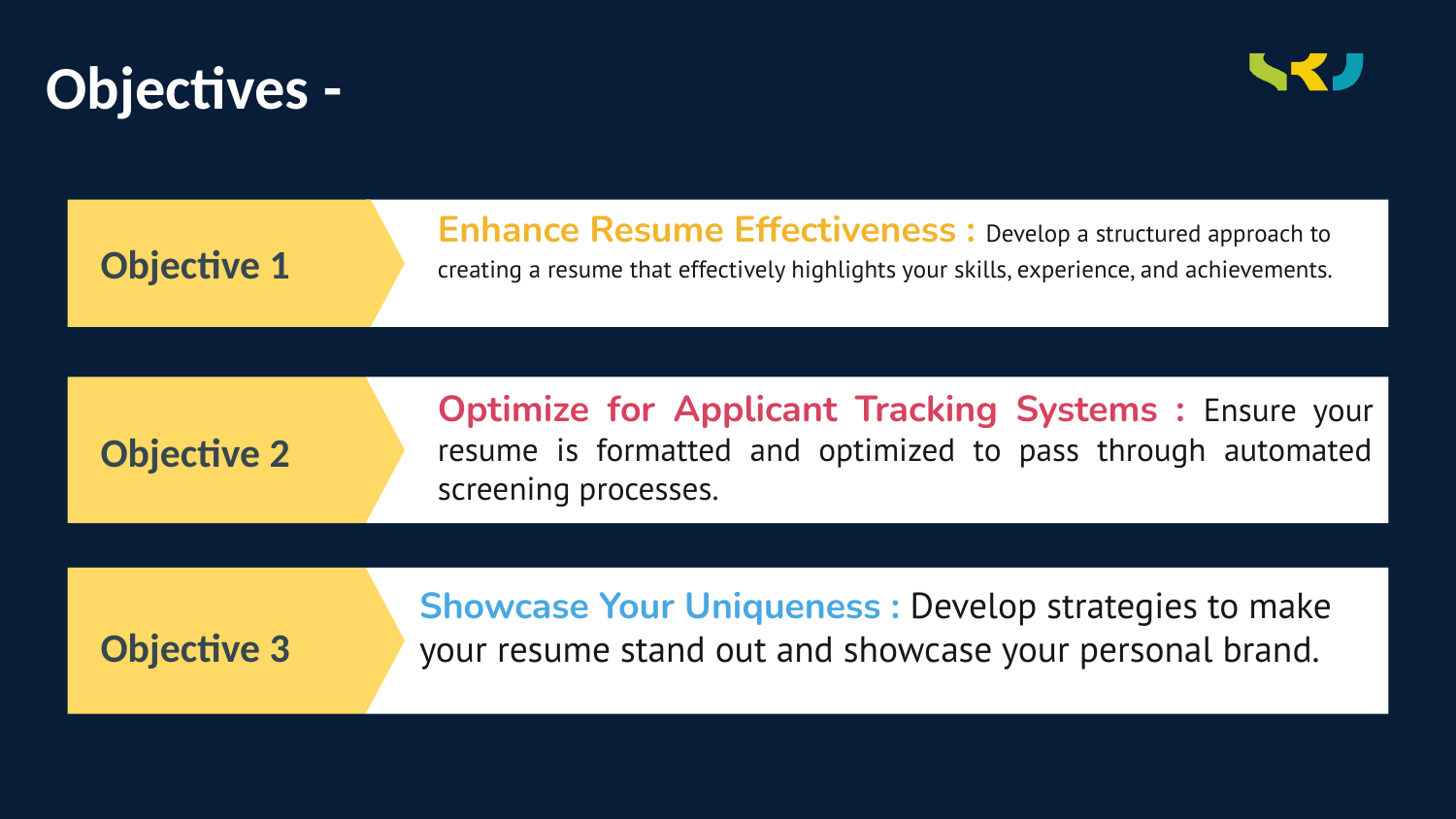

# Objectives -

Objective 1
Enhance Resume Effectiveness : Develop a structured approach to creating a resume that effectively highlights your skills, experience, and achievements.

Objective 2
Optimize for Applicant Tracking Systems : Ensure your resume is formatted and optimized to pass through automated screening processes.

Objective 3
Showcase Your Uniqueness : Develop strategies to make your resume stand out and showcase your personal brand.